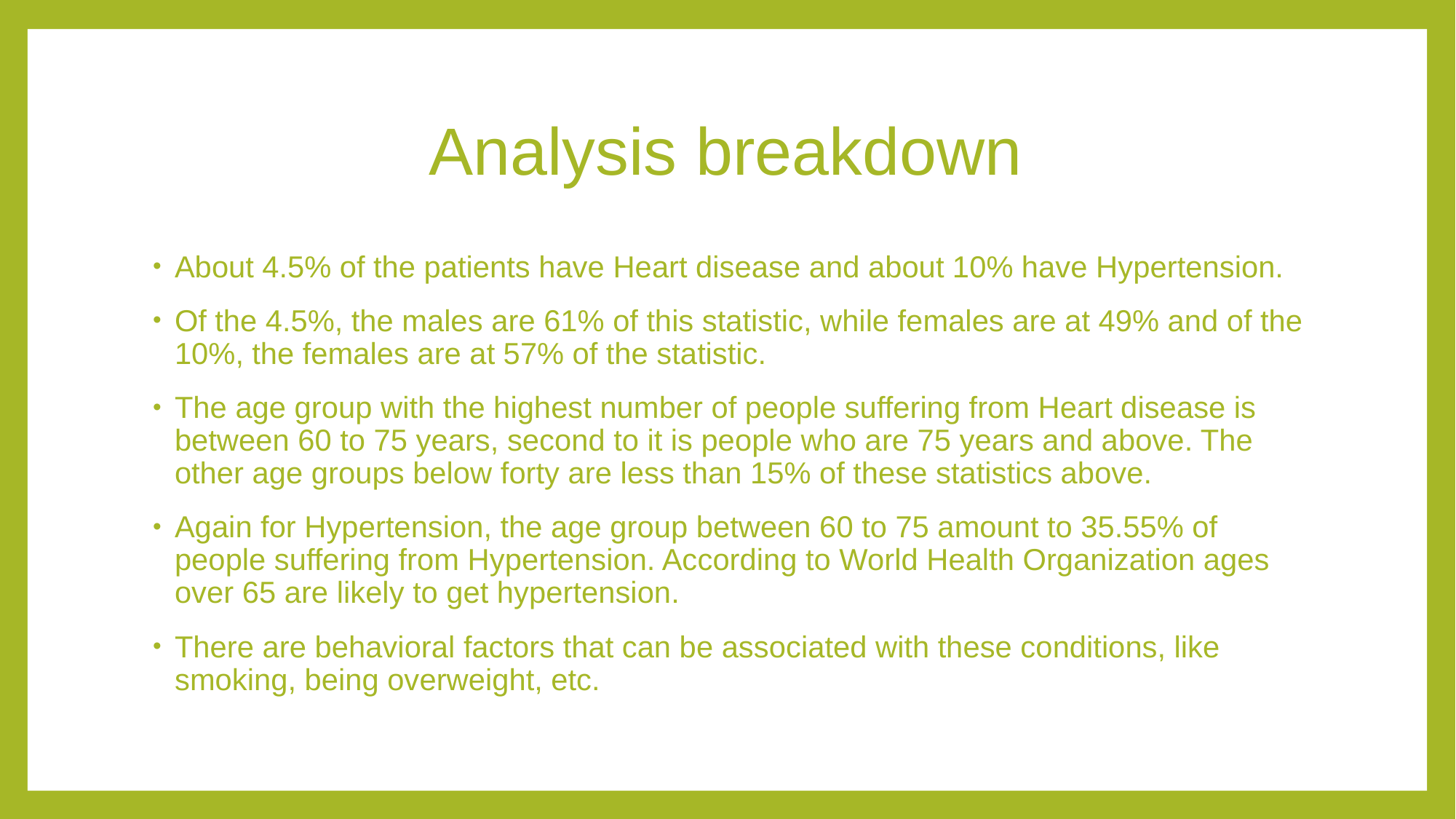

# Analysis breakdown
About 4.5% of the patients have Heart disease and about 10% have Hypertension.
Of the 4.5%, the males are 61% of this statistic, while females are at 49% and of the 10%, the females are at 57% of the statistic.
The age group with the highest number of people suffering from Heart disease is between 60 to 75 years, second to it is people who are 75 years and above. The other age groups below forty are less than 15% of these statistics above.
Again for Hypertension, the age group between 60 to 75 amount to 35.55% of people suffering from Hypertension. According to World Health Organization ages over 65 are likely to get hypertension.
There are behavioral factors that can be associated with these conditions, like smoking, being overweight, etc.